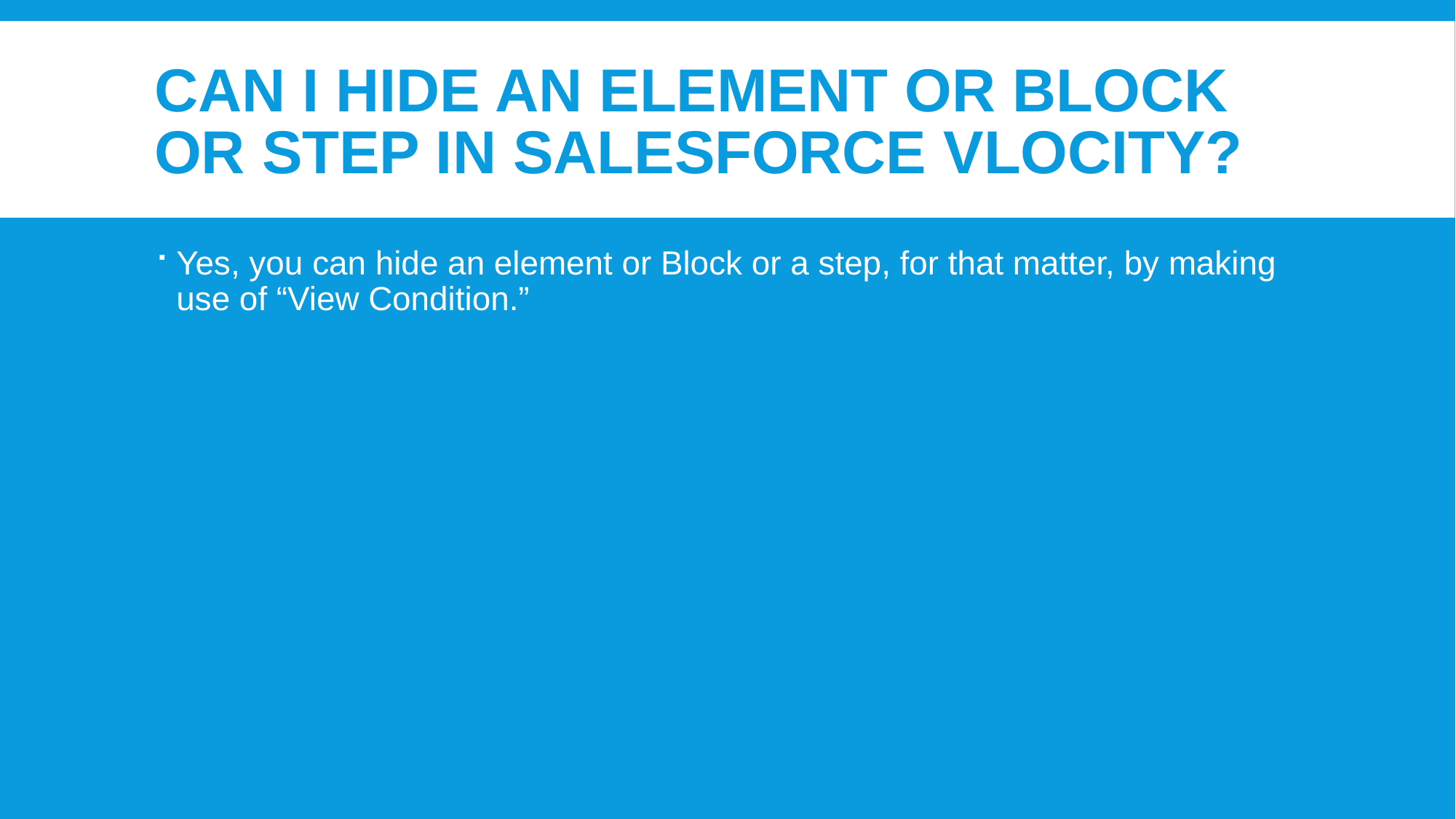

# Can I hide an element or Block or step in Salesforce Vlocity?
Yes, you can hide an element or Block or a step, for that matter, by making use of “View Condition.”